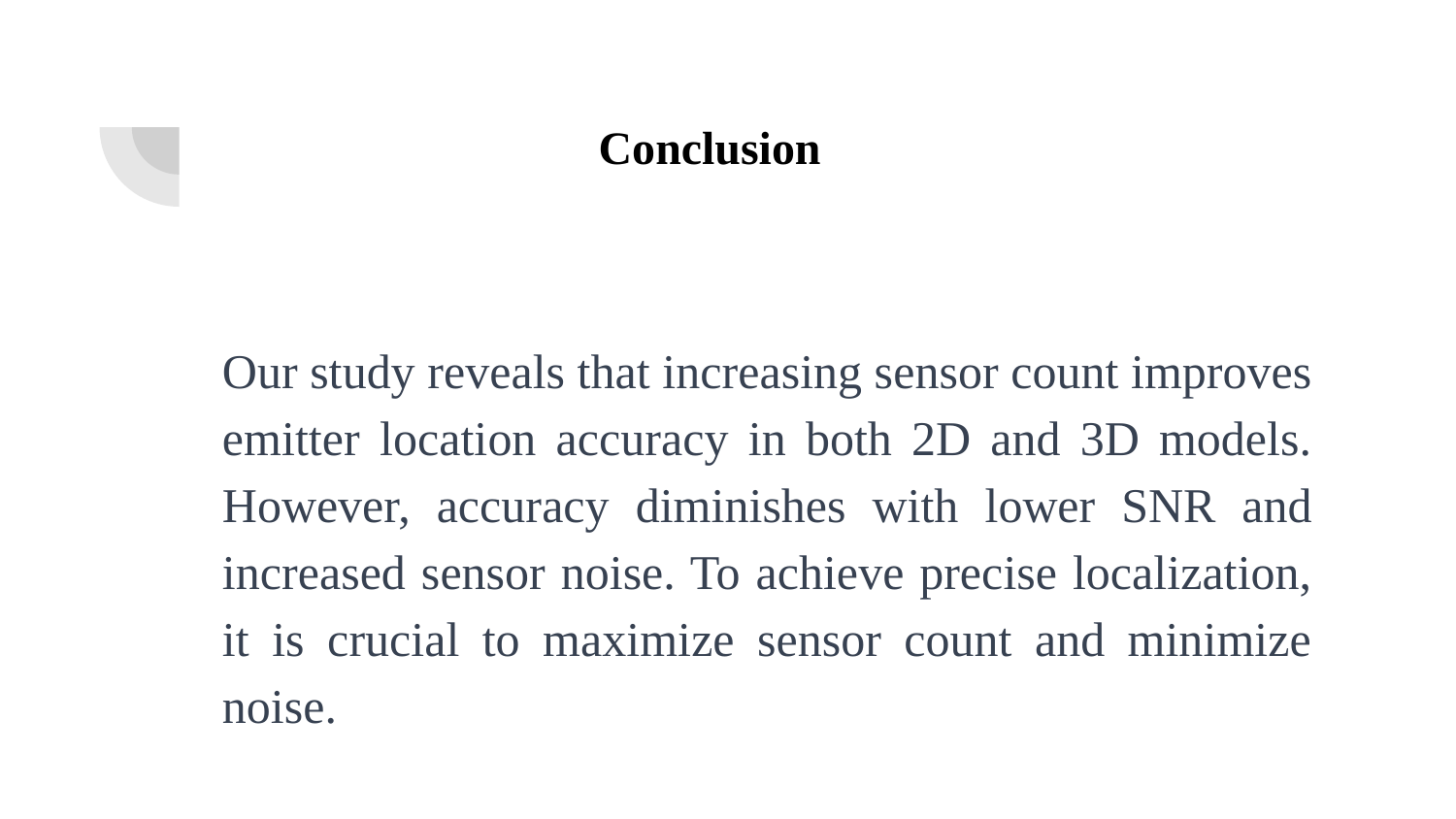

# Conclusion
Our study reveals that increasing sensor count improves emitter location accuracy in both 2D and 3D models. However, accuracy diminishes with lower SNR and increased sensor noise. To achieve precise localization, it is crucial to maximize sensor count and minimize noise.